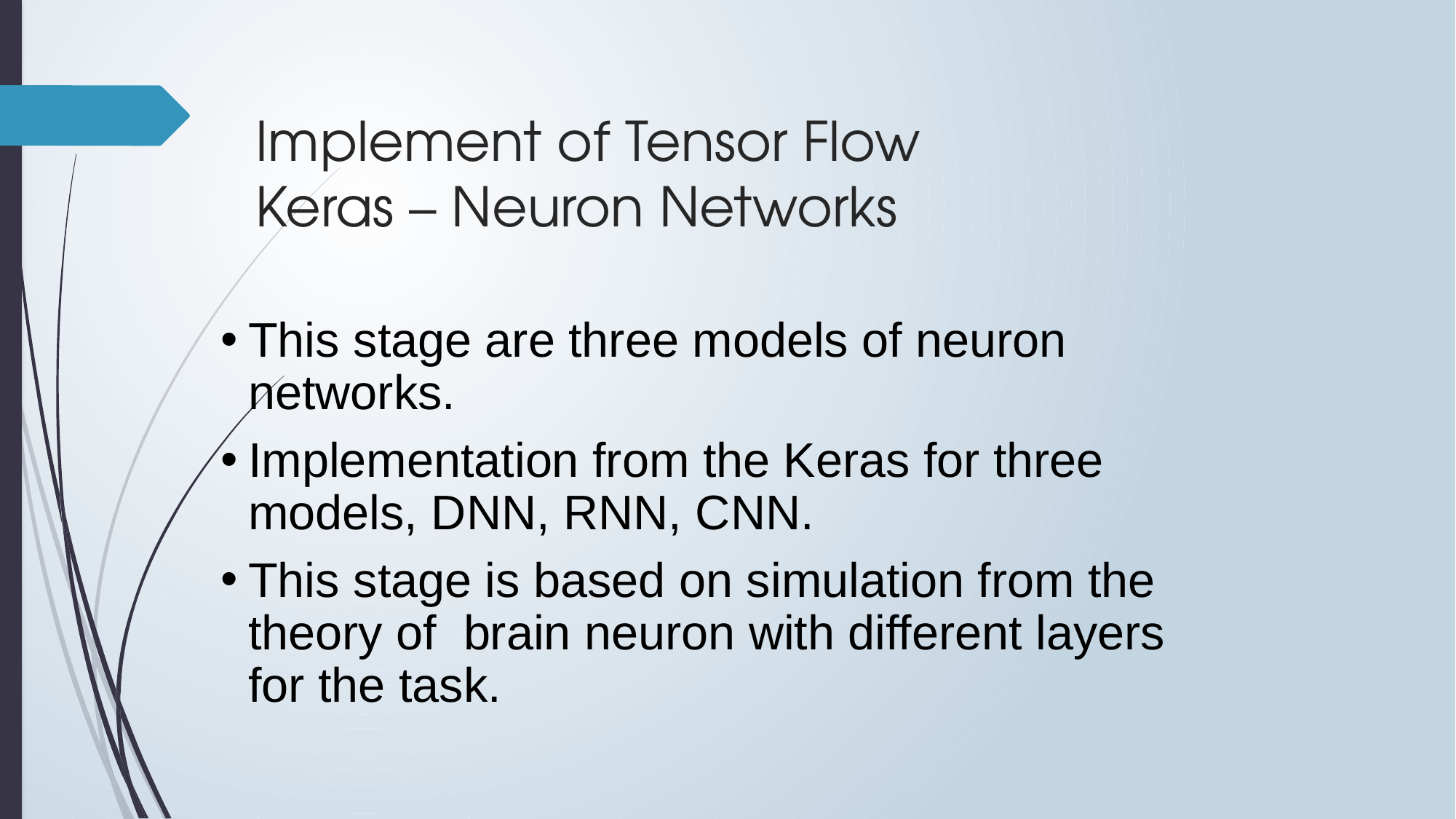

Implement of Tensor Flow Keras – Neuron Networks

This stage are three models of neuron networks.
Implementation from the Keras for three models, DNN, RNN, CNN.
This stage is based on simulation from the theory of  brain neuron with different layers for the task.